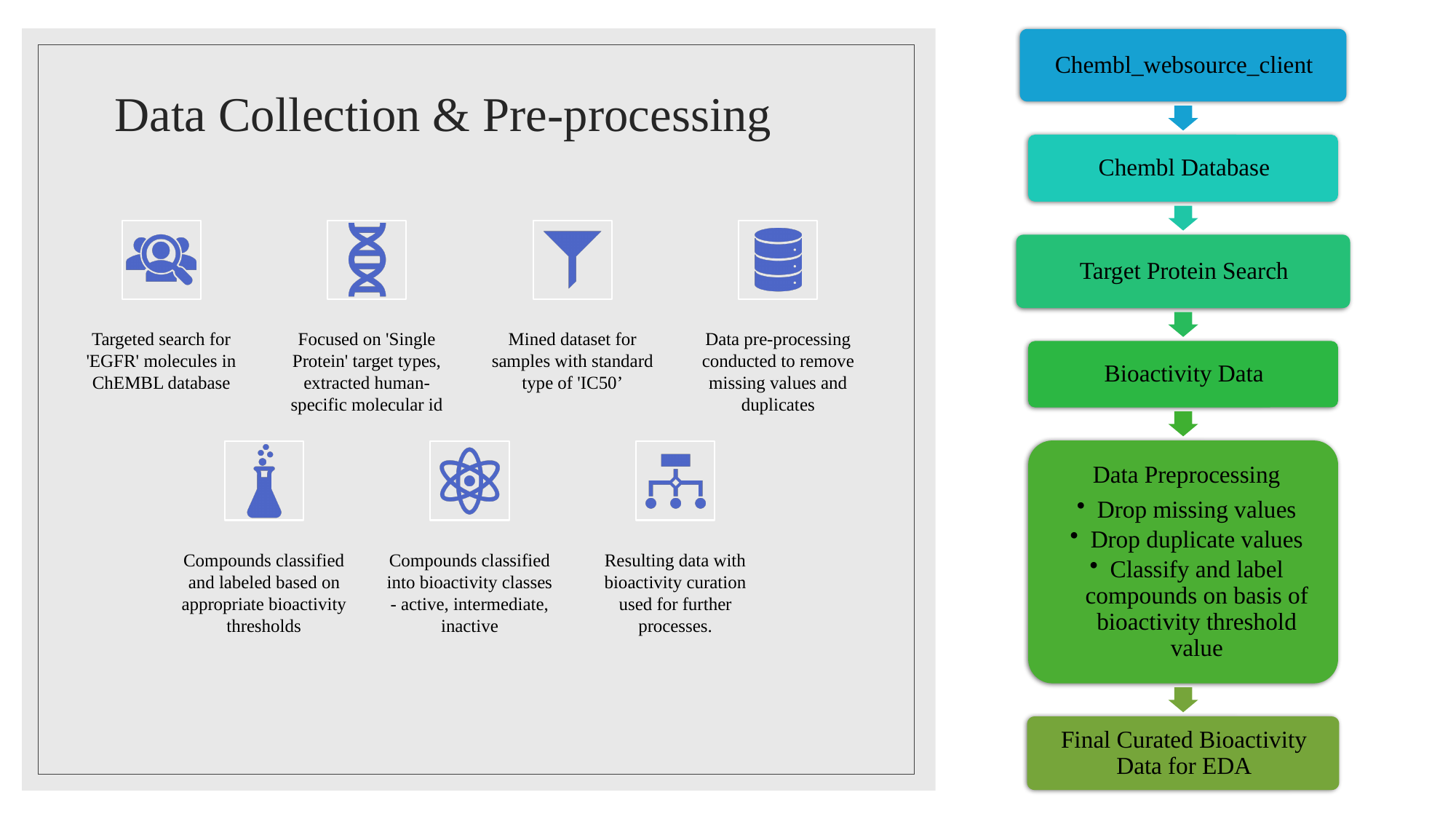

Chembl_websource_client

Chembl Database

Target Protein Search

Bioactivity Data

Data Preprocessing
Drop missing values
Drop duplicate values
Classify and label compounds on basis of bioactivity threshold value

Final Curated Bioactivity Data for EDA

# Data Collection & Pre-processing
Targeted search for 'EGFR' molecules in ChEMBL database
Focused on 'Single Protein' target types, extracted human-specific molecular id
Mined dataset for samples with standard type of 'IC50’
Data pre-processing conducted to remove missing values and duplicates
Compounds classified and labeled based on appropriate bioactivity thresholds
Compounds classified into bioactivity classes - active, intermediate, inactive
Resulting data with bioactivity curation used for further processes.